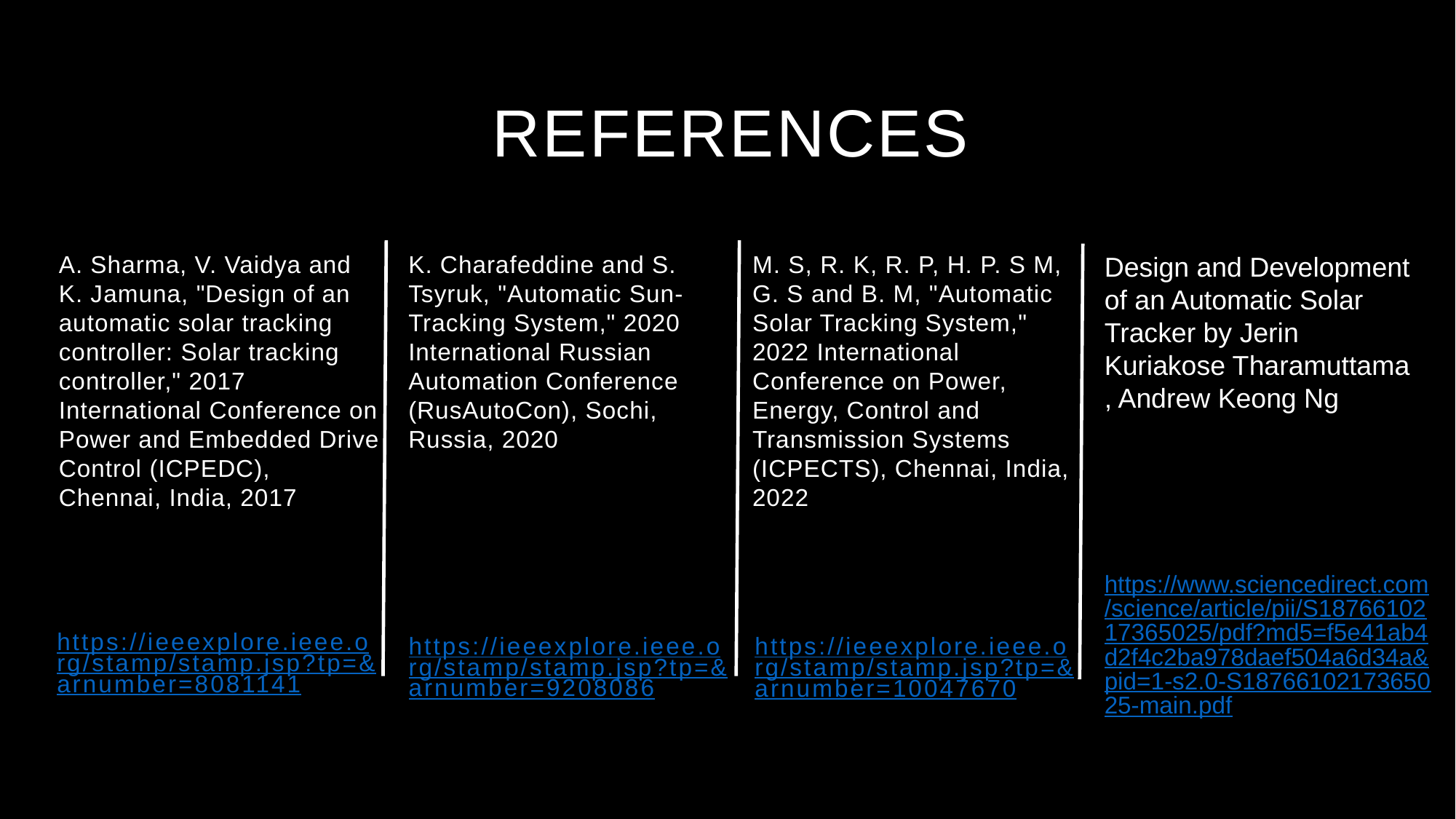

# References
A. Sharma, V. Vaidya and K. Jamuna, "Design of an automatic solar tracking controller: Solar tracking controller," 2017 International Conference on Power and Embedded Drive Control (ICPEDC), Chennai, India, 2017
K. Charafeddine and S. Tsyruk, "Automatic Sun-Tracking System," 2020 International Russian Automation Conference (RusAutoCon), Sochi, Russia, 2020
M. S, R. K, R. P, H. P. S M, G. S and B. M, "Automatic Solar Tracking System," 2022 International Conference on Power, Energy, Control and Transmission Systems (ICPECTS), Chennai, India, 2022
Design and Development of an Automatic Solar Tracker by Jerin Kuriakose Tharamuttama , Andrew Keong Ng
https://ieeexplore.ieee.org/stamp/stamp.jsp?tp=&arnumber=8081141
https://www.sciencedirect.com/science/article/pii/S1876610217365025/pdf?md5=f5e41ab4d2f4c2ba978daef504a6d34a&pid=1-s2.0-S1876610217365025-main.pdf
https://ieeexplore.ieee.org/stamp/stamp.jsp?tp=&arnumber=9208086
https://ieeexplore.ieee.org/stamp/stamp.jsp?tp=&arnumber=10047670